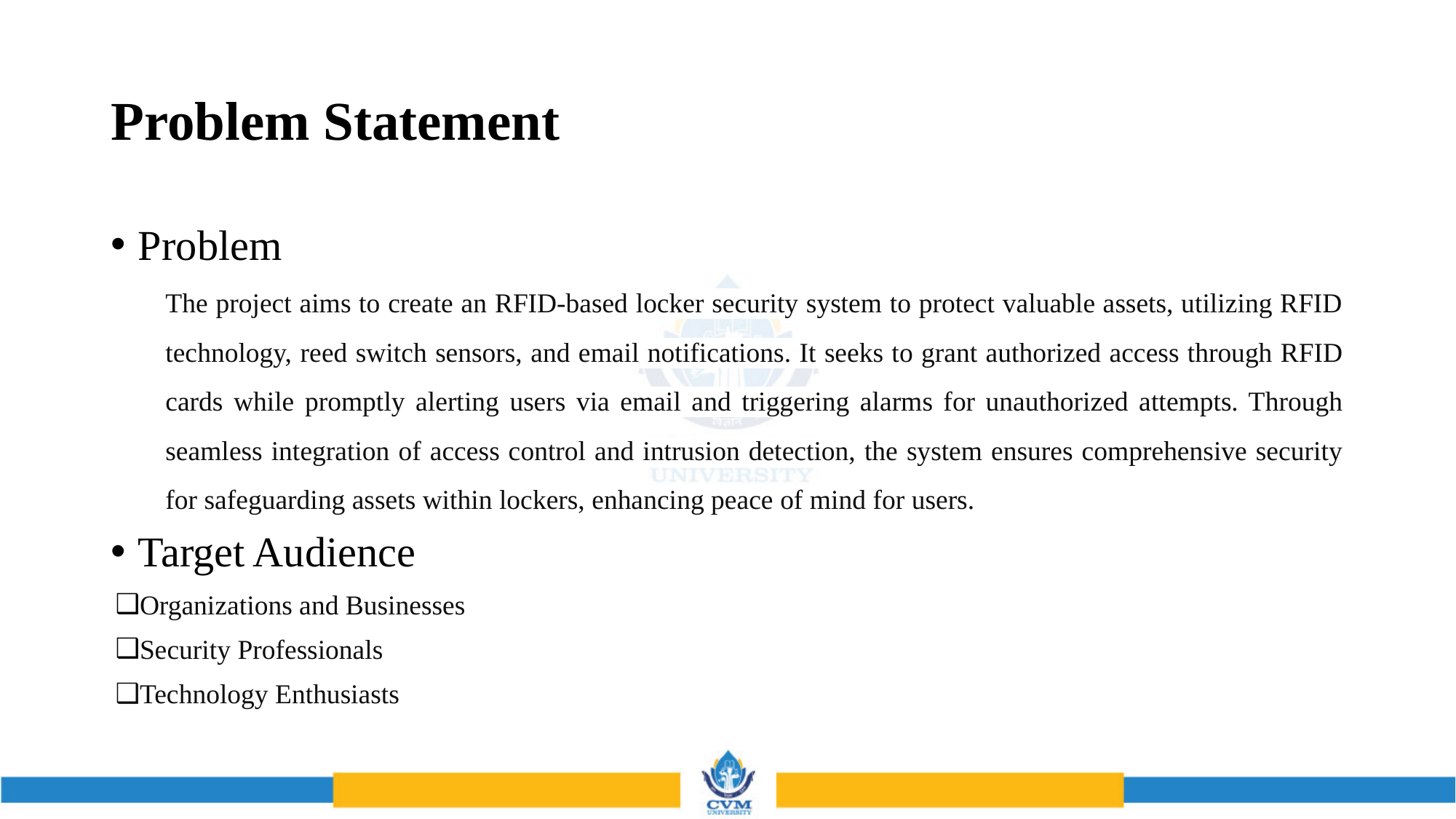

# Problem Statement
Problem
The project aims to create an RFID-based locker security system to protect valuable assets, utilizing RFID technology, reed switch sensors, and email notifications. It seeks to grant authorized access through RFID cards while promptly alerting users via email and triggering alarms for unauthorized attempts. Through seamless integration of access control and intrusion detection, the system ensures comprehensive security for safeguarding assets within lockers, enhancing peace of mind for users.
Target Audience
Organizations and Businesses
Security Professionals
Technology Enthusiasts